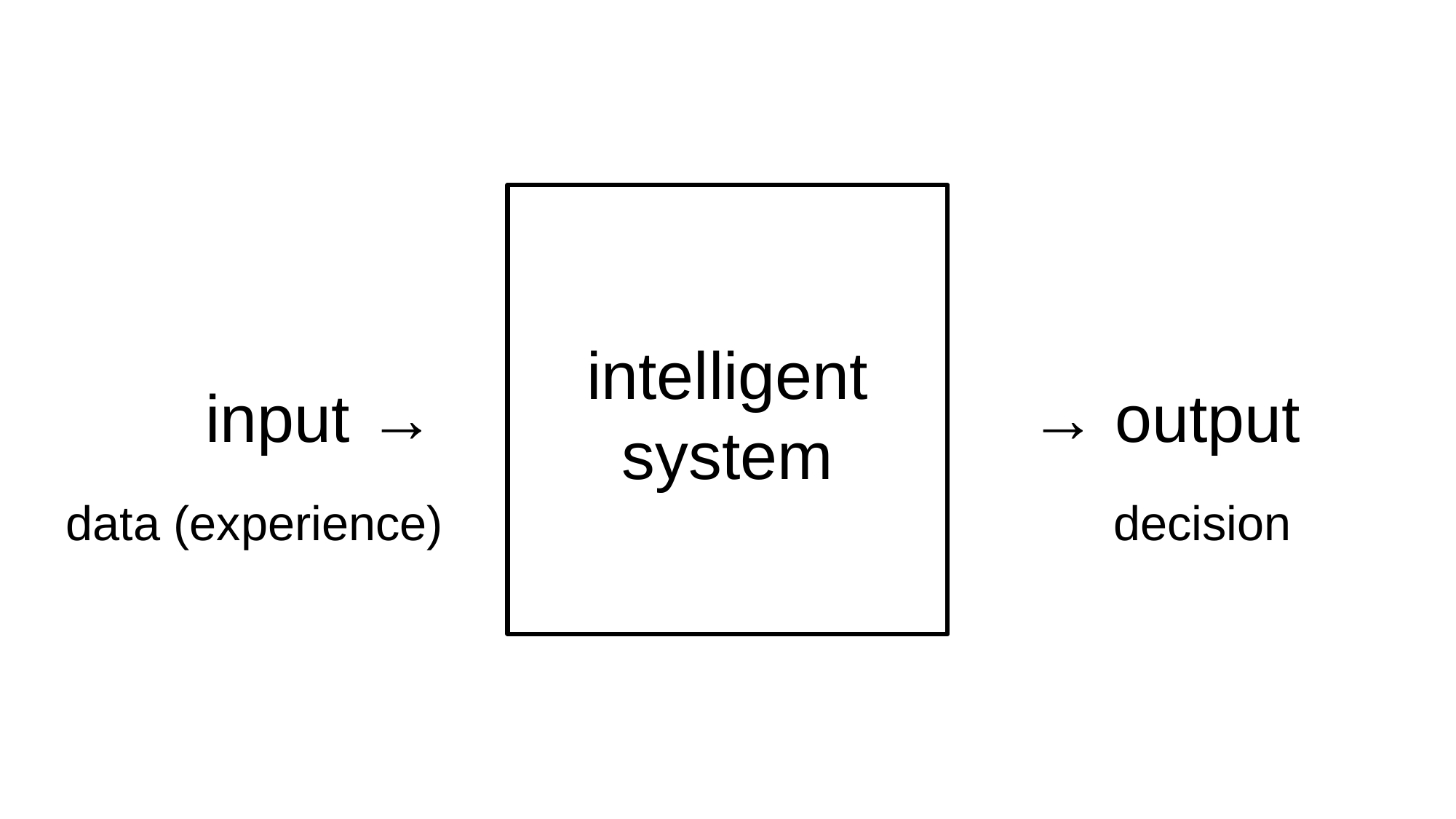

intelligent
system
input →
→ output
data (experience)
decision